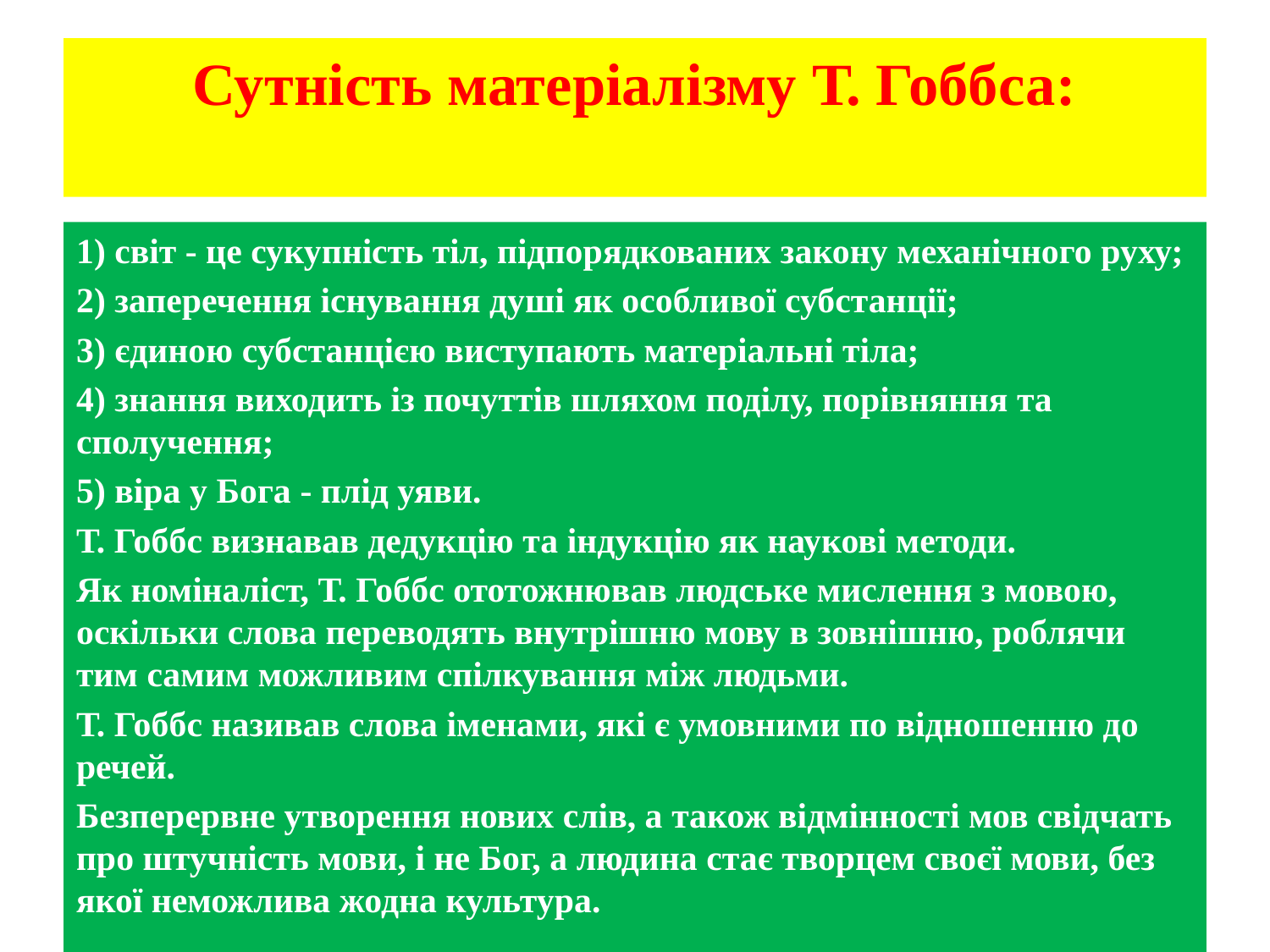

# Сутність матеріалізму Т. Гоббса:
1) світ - це сукупність тіл, підпорядкованих закону механічного руху;
2) заперечення існування душі як особливої субстанції;
3) єдиною субстанцією виступають матеріальні тіла;
4) знання виходить із почуттів шляхом поділу, порівняння та сполучення;
5) віра у Бога - плід уяви.
Т. Гоббс визнавав дедукцію та індукцію як наукові методи.
Як номіналіст, Т. Гоббс ототожнював людське мислення з мовою, оскільки слова переводять внутрішню мову в зовнішню, роблячи тим самим можливим спілкування між людьми.
Т. Гоббс називав слова іменами, які є умовними по відношенню до речей.
Безперервне утворення нових слів, а також відмінності мов свідчать про штучність мови, і не Бог, а людина стає творцем своєї мови, без якої неможлива жодна культура.